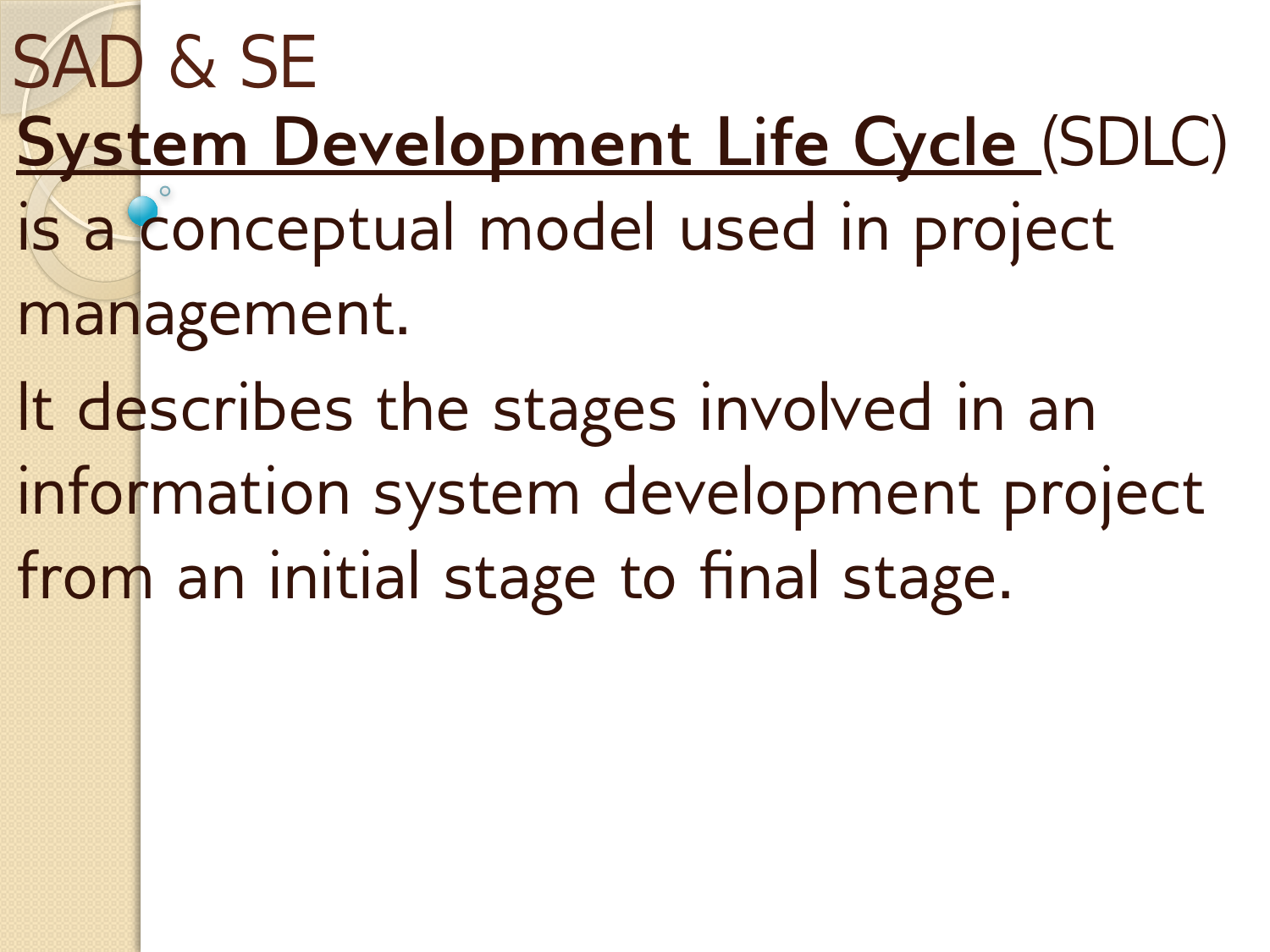

# SAD & SE
System Development Life Cycle (SDLC) is a conceptual model used in project management.
It describes the stages involved in an information system development project from an initial stage to final stage.